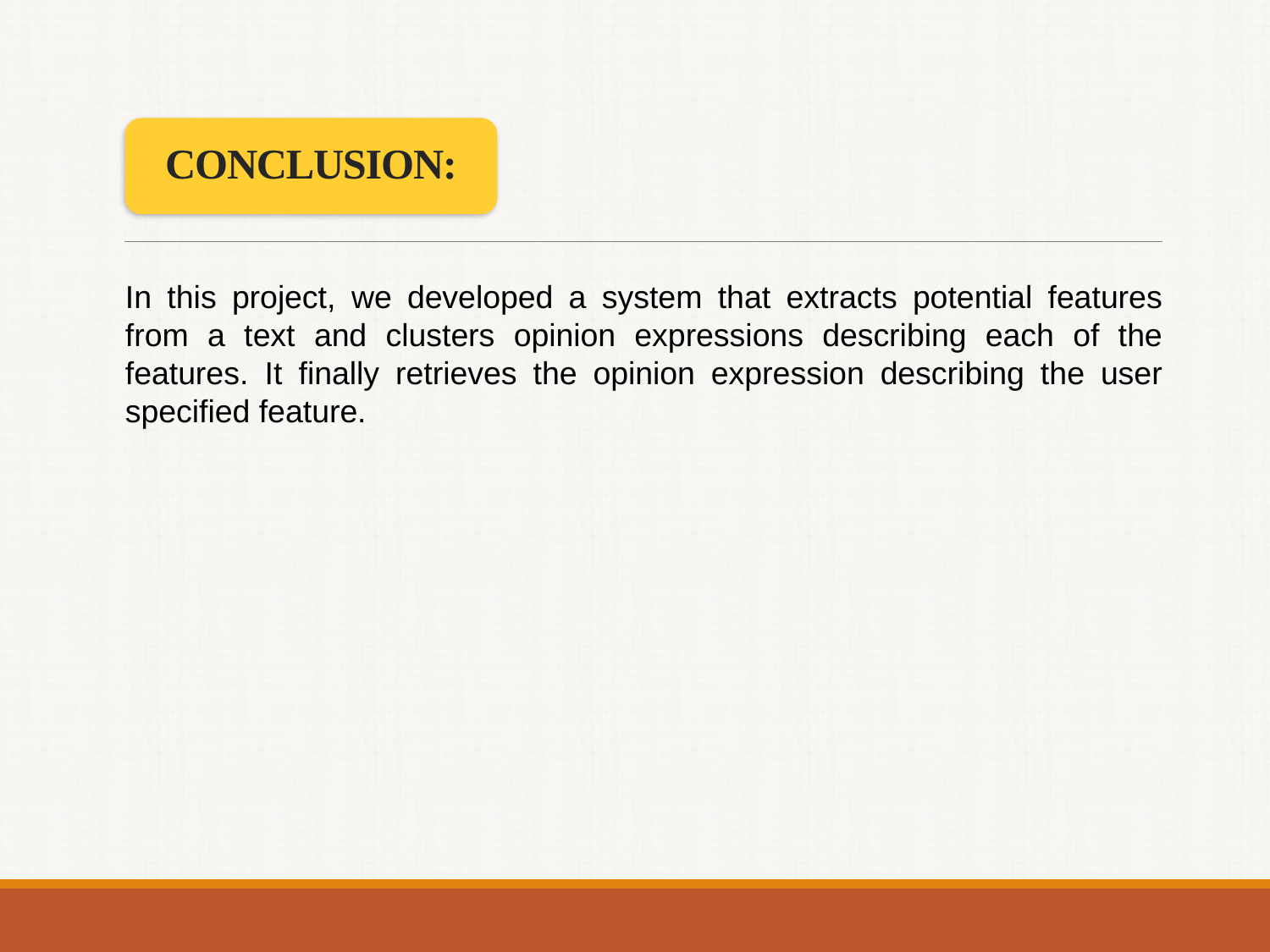

CONCLUSION:
In this project, we developed a system that extracts potential features from a text and clusters opinion expressions describing each of the features. It finally retrieves the opinion expression describing the user specified feature.